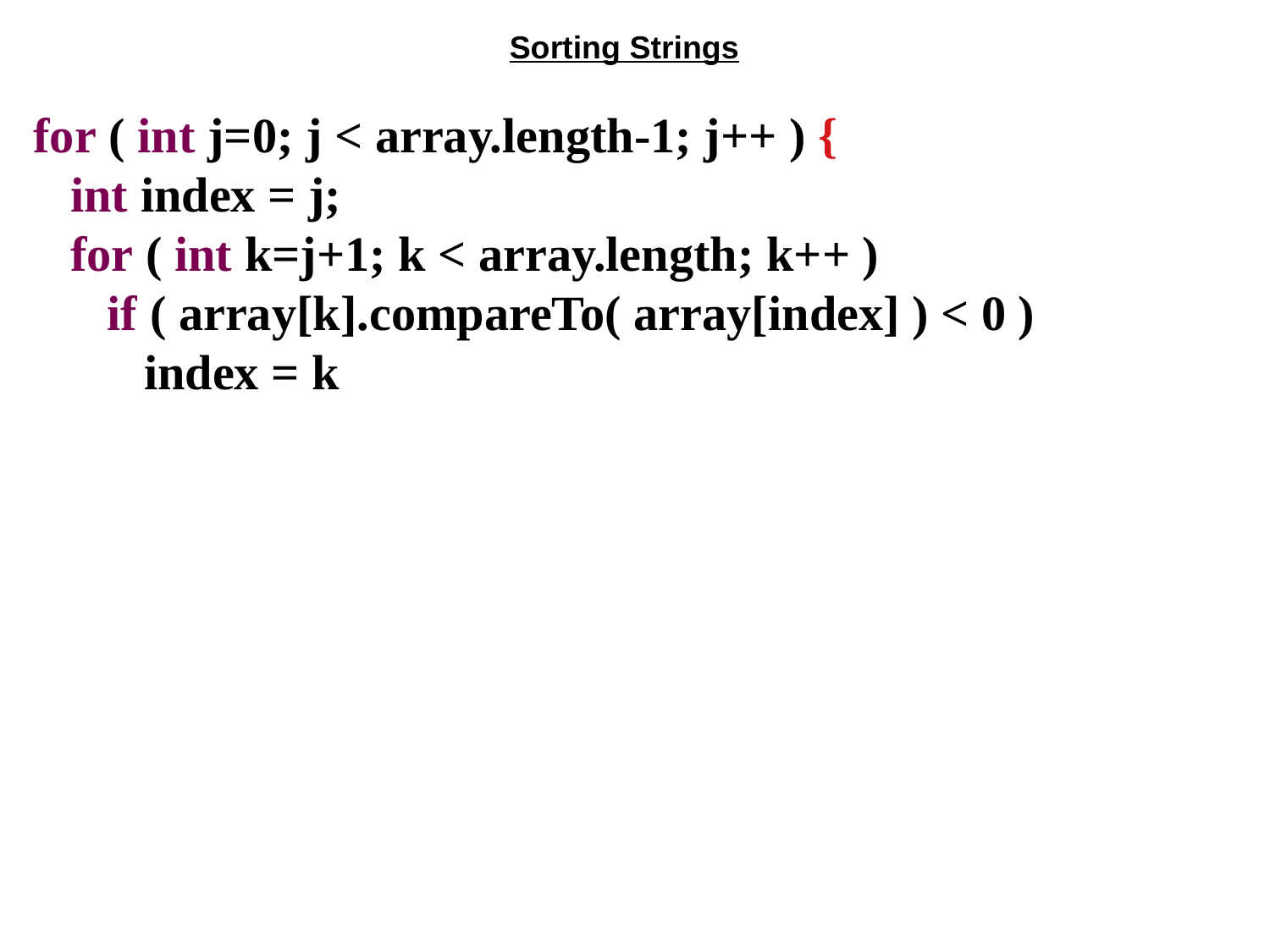

Sorting Strings

for ( int j=0; j < array.length-1; j++ ) {
   int index = j;
   for ( int k=j+1; k < array.length; k++ )
      if ( array[k].compareTo( array[index] ) < 0 )
         index = k